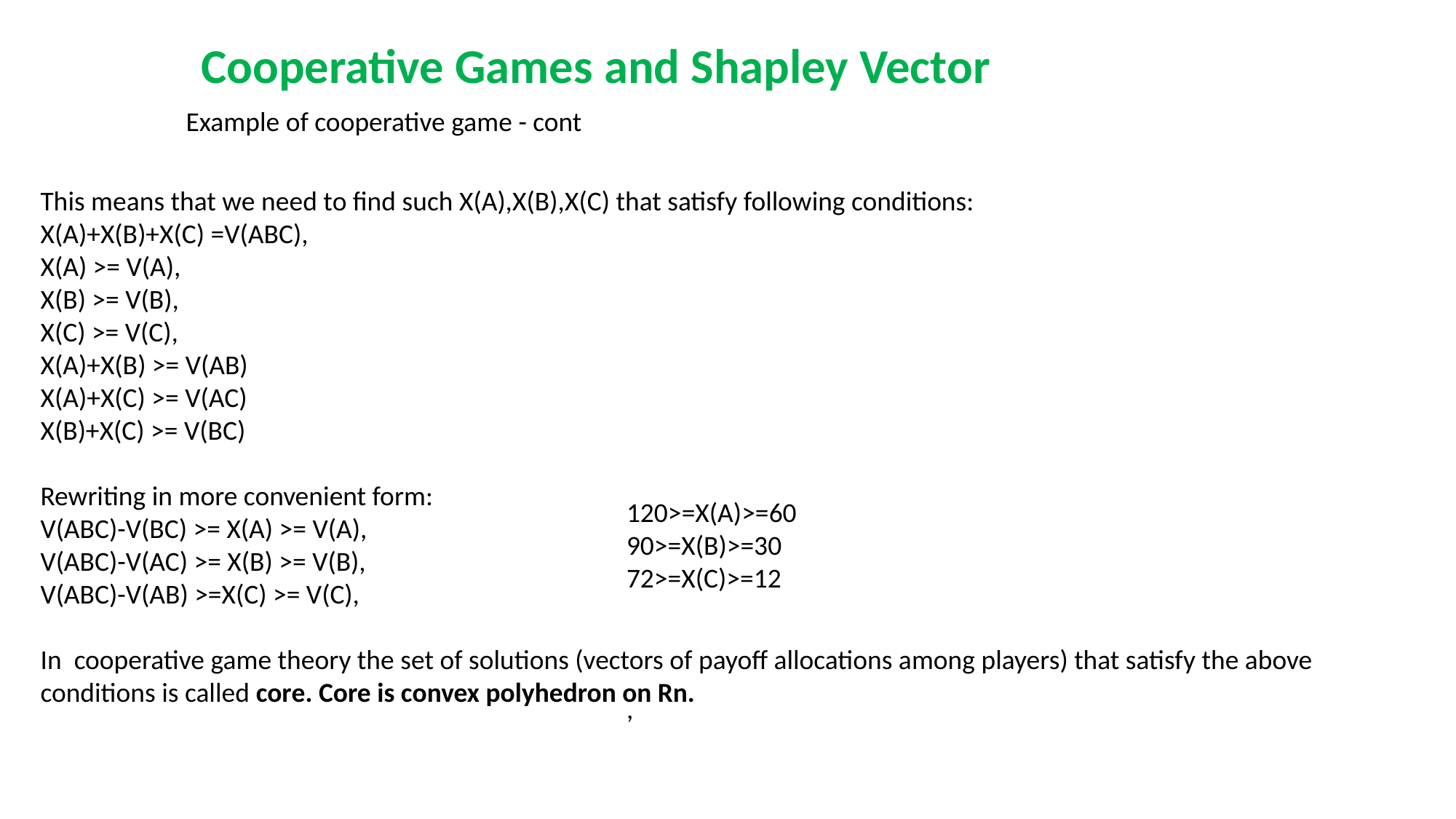

Cooperative Games and Shapley Vector
Example of cooperative game - cont

This means that we need to find such X(A),X(B),X(C) that satisfy following conditions:
X(A)+X(B)+X(C) =V(ABC),
X(A) >= V(A),
X(B) >= V(B),
X(C) >= V(C),
X(A)+X(B) >= V(AB)
X(A)+X(C) >= V(AC)
X(B)+X(C) >= V(BC)

Rewriting in more convenient form:
V(ABC)-V(BC) >= X(A) >= V(A),
V(ABC)-V(AC) >= X(B) >= V(B),
V(ABC)-V(AB) >=X(C) >= V(C),

In  cooperative game theory the set of solutions (vectors of payoff allocations among players) that satisfy the above conditions is called core. Core is convex polyhedron on Rn.

120>=X(A)>=60
90>=X(B)>=30
72>=X(C)>=12

,